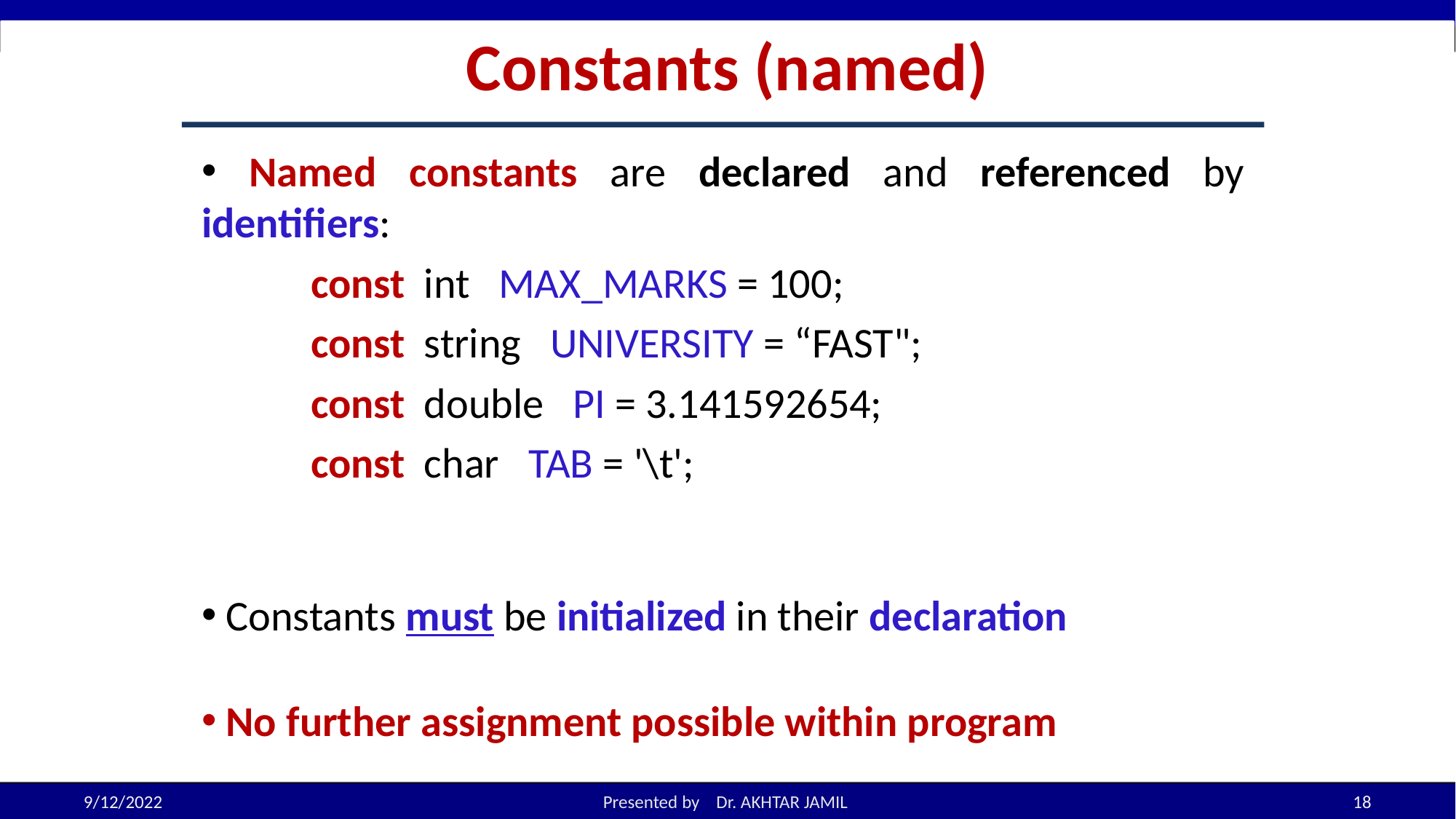

Constants (named)

 Named constants are declared and referenced by identifiers:
	const  int   MAX_MARKS = 100;
	const  string   UNIVERSITY = “FAST";
	const  double   PI = 3.141592654;
	const  char   TAB = '\t';

 Constants must be initialized in their declaration

 No further assignment possible within program
9/12/2022
Presented by    Dr. AKHTAR JAMIL
18